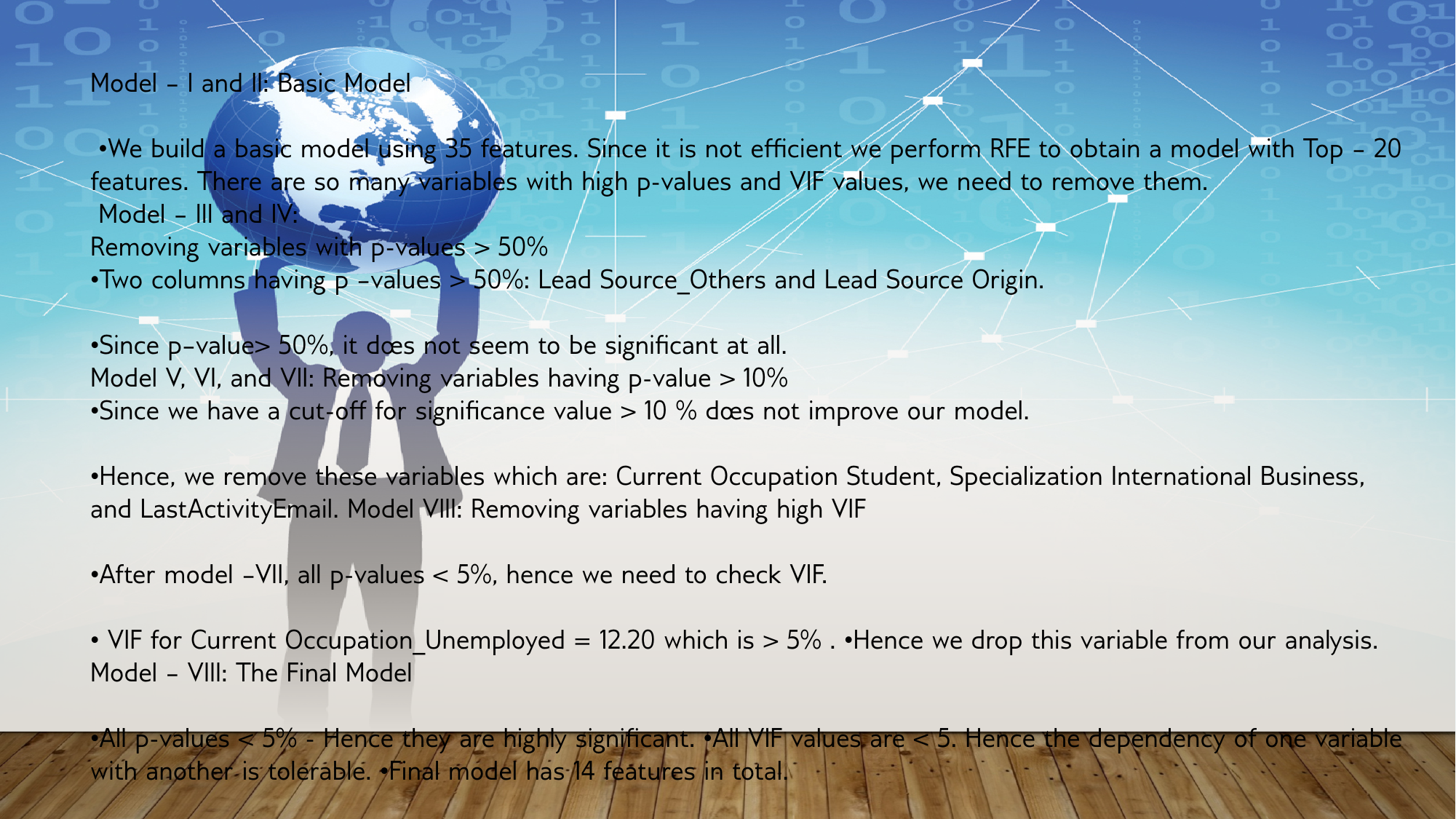

Model – I and II: Basic Model

 •We build a basic model using 35 features. Since it is not efficient we perform RFE to obtain a model with Top – 20 features. There are so many variables with high p-values and VIF values, we need to remove them.
 Model – III and IV:
Removing variables with p-values > 50%
•Two columns having p –values > 50%: Lead Source_Others and Lead Source Origin.

•Since p–value> 50%, it does not seem to be significant at all.
Model V, VI, and VII: Removing variables having p-value > 10%
•Since we have a cut-off for significance value > 10 % does not improve our model.

•Hence, we remove these variables which are: Current Occupation Student, Specialization International Business, and LastActivityEmail. Model VIII: Removing variables having high VIF

•After model –VII, all p-values < 5%, hence we need to check VIF.

• VIF for Current Occupation_Unemployed = 12.20 which is > 5% . •Hence we drop this variable from our analysis. Model – VIII: The Final Model

•All p-values < 5% - Hence they are highly significant. •All VIF values are < 5. Hence the dependency of one variable with another is tolerable. •Final model has 14 features in total.